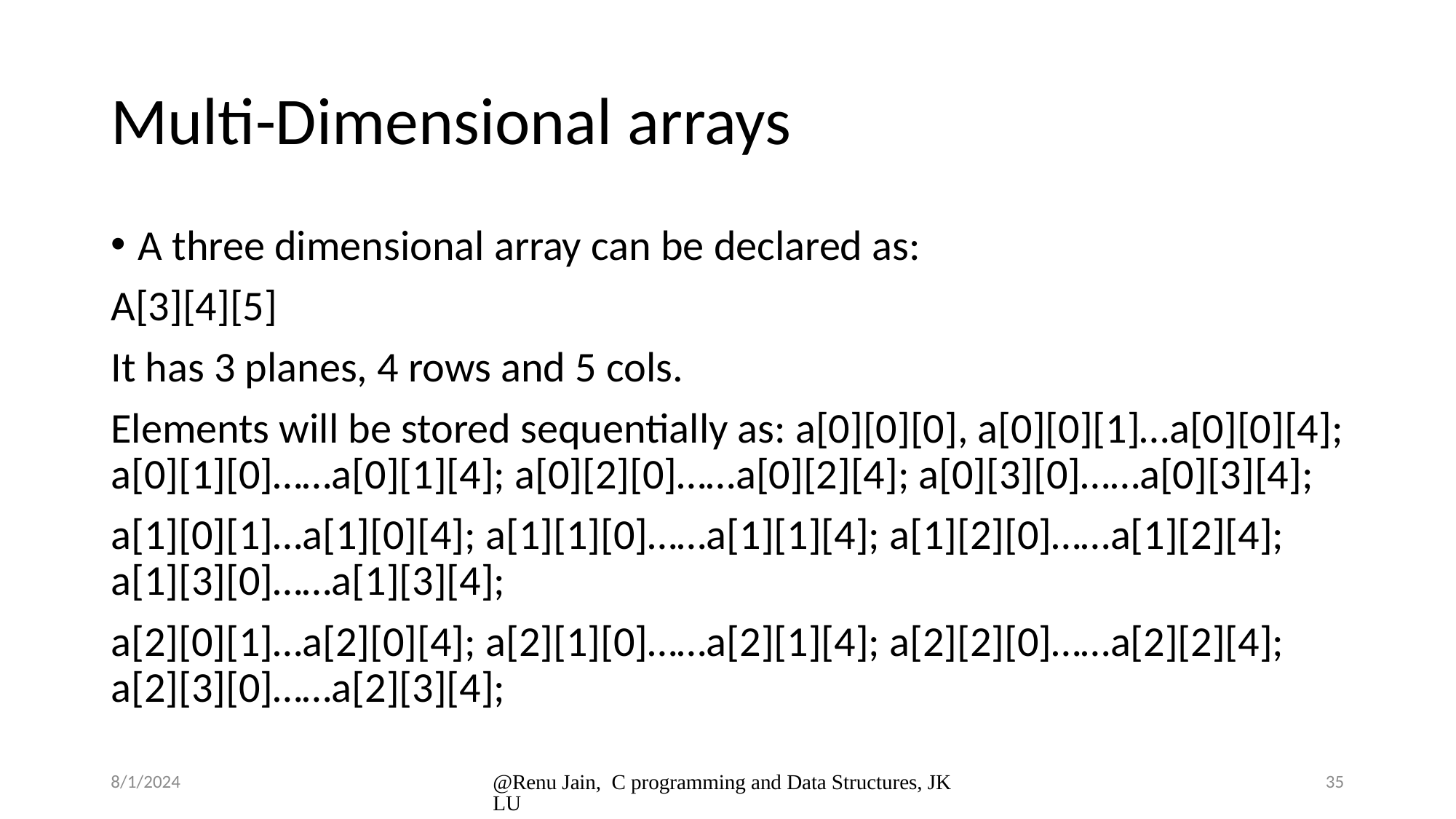

# Multi-Dimensional arrays
A three dimensional array can be declared as:
A[3][4][5]
It has 3 planes, 4 rows and 5 cols.
Elements will be stored sequentially as: a[0][0][0], a[0][0][1]…a[0][0][4]; a[0][1][0]……a[0][1][4]; a[0][2][0]……a[0][2][4]; a[0][3][0]……a[0][3][4];
a[1][0][1]…a[1][0][4]; a[1][1][0]……a[1][1][4]; a[1][2][0]……a[1][2][4]; a[1][3][0]……a[1][3][4];
a[2][0][1]…a[2][0][4]; a[2][1][0]……a[2][1][4]; a[2][2][0]……a[2][2][4]; a[2][3][0]……a[2][3][4];

8/1/2024
@Renu Jain,  C programming and Data Structures, JKLU
35